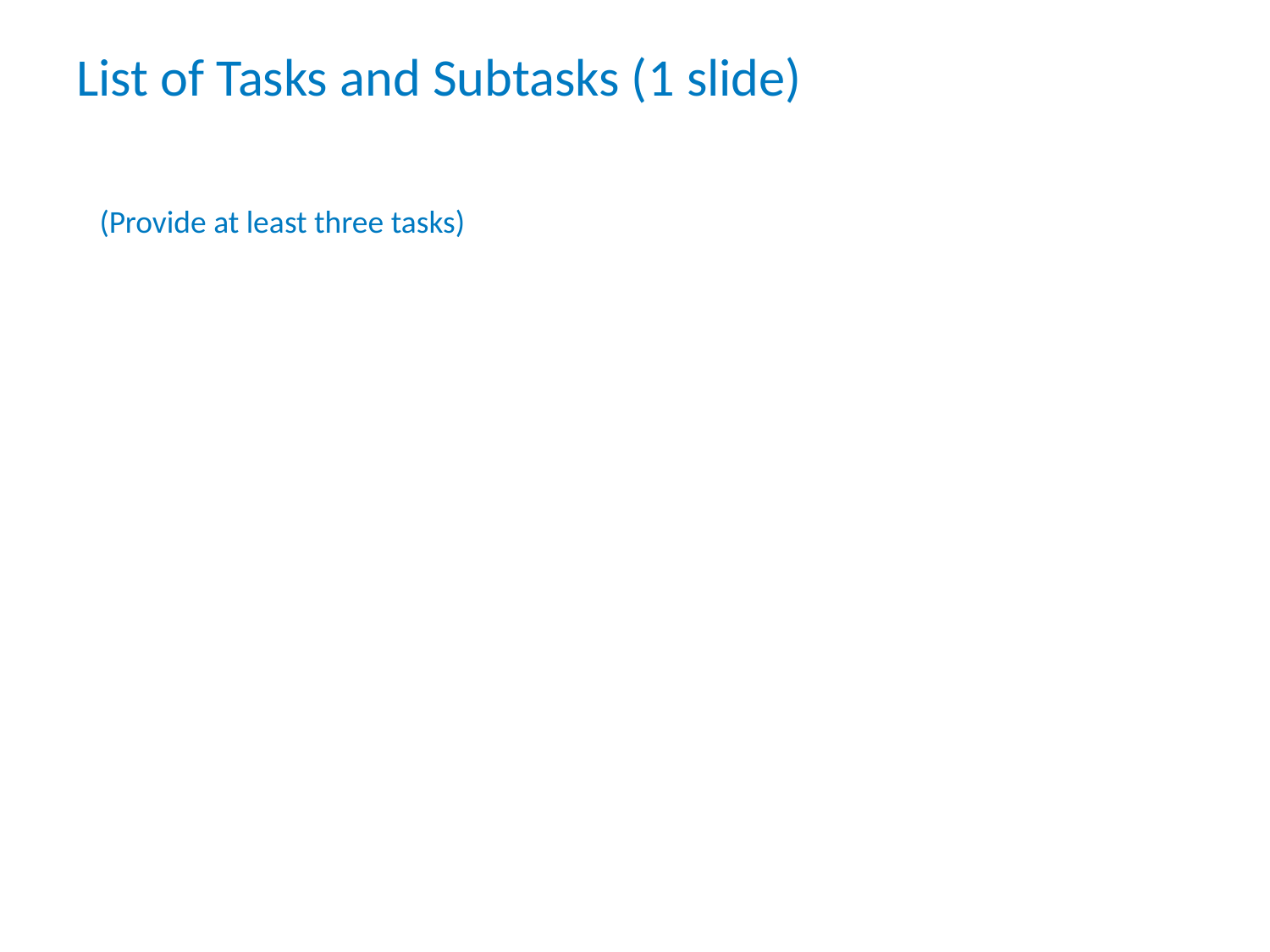

# List of Tasks and Subtasks (1 slide)
(Provide at least three tasks)